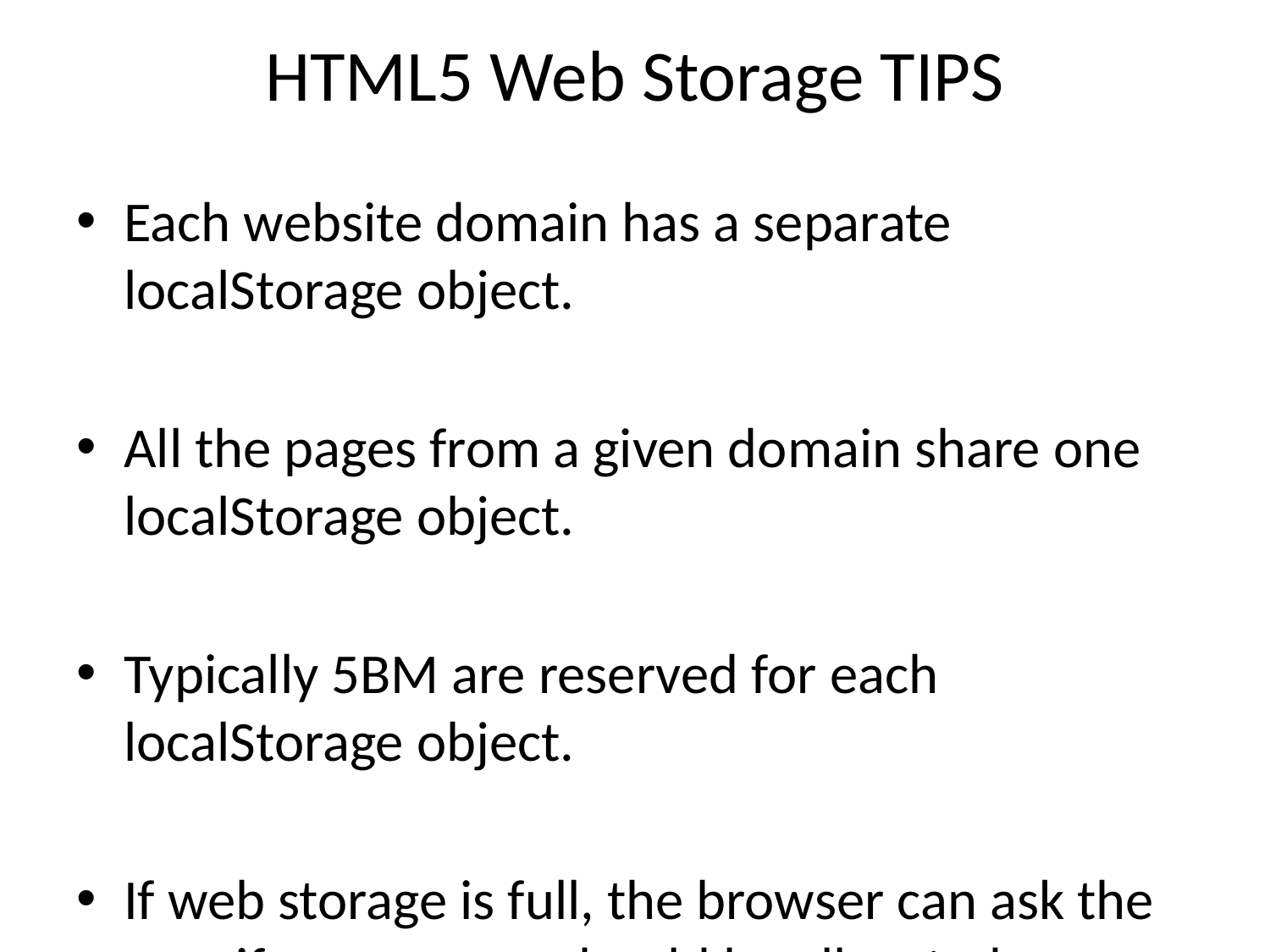

# HTML5 Web Storage TIPS
Each website domain has a separate localStorage object.

All the pages from a given domain share one localStorage object.

Typically 5BM are reserved for each localStorage object.

If web storage is full, the browser can ask the user if more space should be allocated.